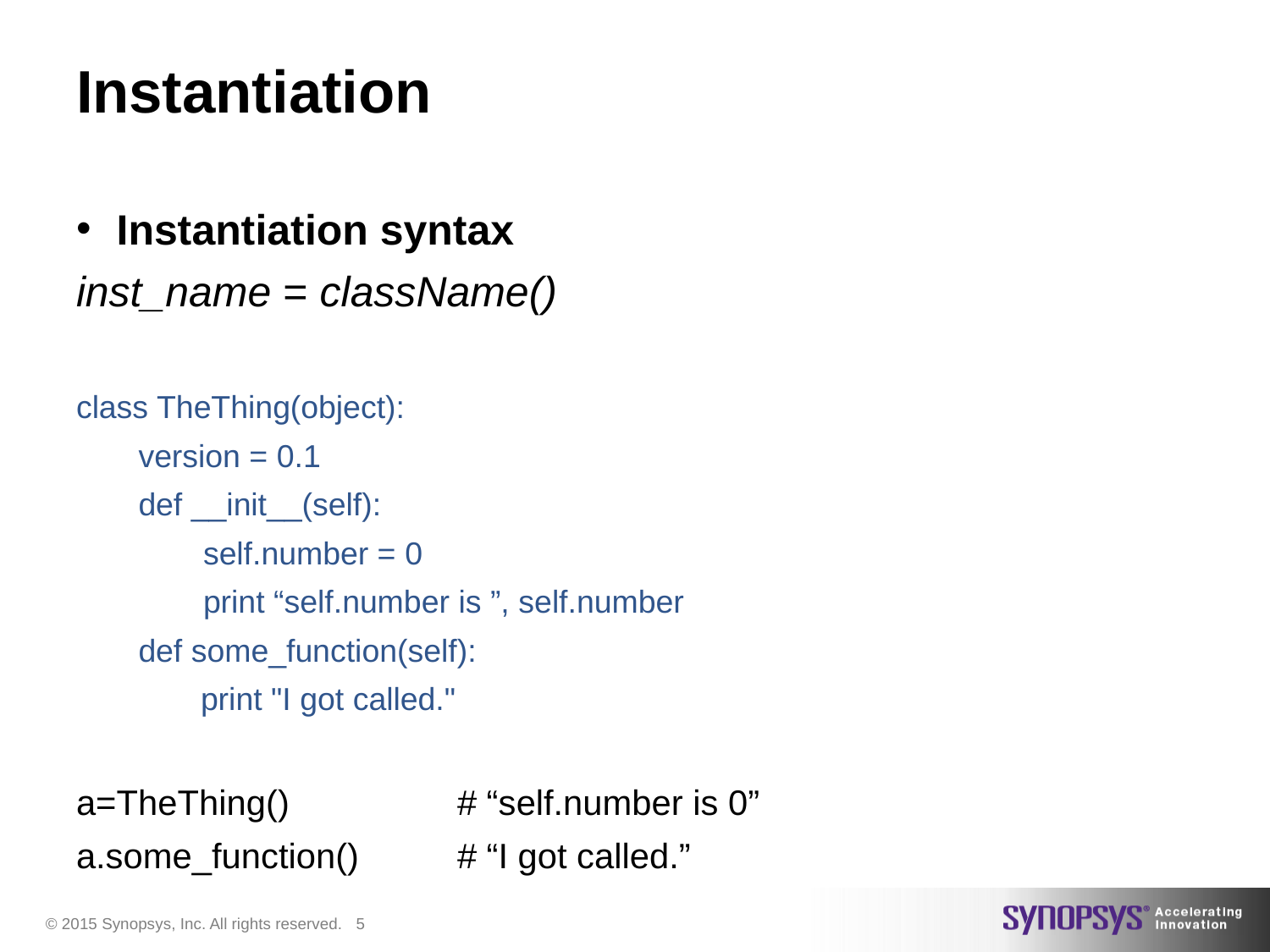

# Instantiation
Instantiation syntax
inst_name = className()

class TheThing(object):
       version = 0.1
       def __init__(self):
	self.number = 0
	print “self.number is ”, self.number
       def some_function(self):
              print "I got called."

a=TheThing()		# “self.number is 0”
a.some_function()	# “I got called.”